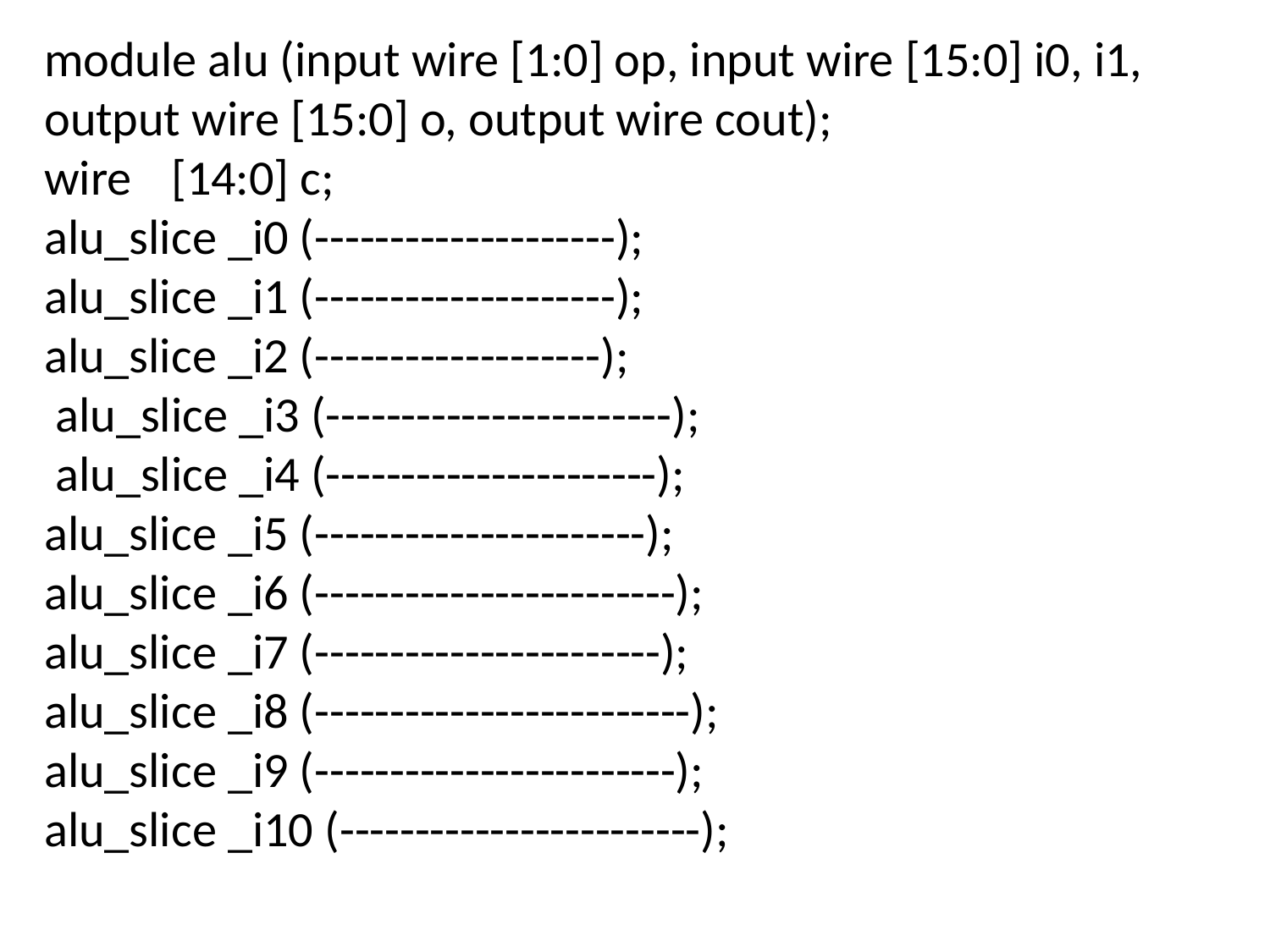

module alu (input wire [1:0] op, input wire [15:0] i0, i1,    output wire [15:0] o, output wire cout);
wire	[14:0] c;
alu_slice _i0 (--------------------);
alu_slice _i1 (--------------------);
alu_slice _i2 (-------------------);
 alu_slice _i3 (-----------------------);
 alu_slice _i4 (----------------------);
alu_slice _i5 (----------------------);
alu_slice _i6 (------------------------);
alu_slice _i7 (-----------------------);
alu_slice _i8 (-------------------------);
alu_slice _i9 (------------------------);
alu_slice _i10 (------------------------);